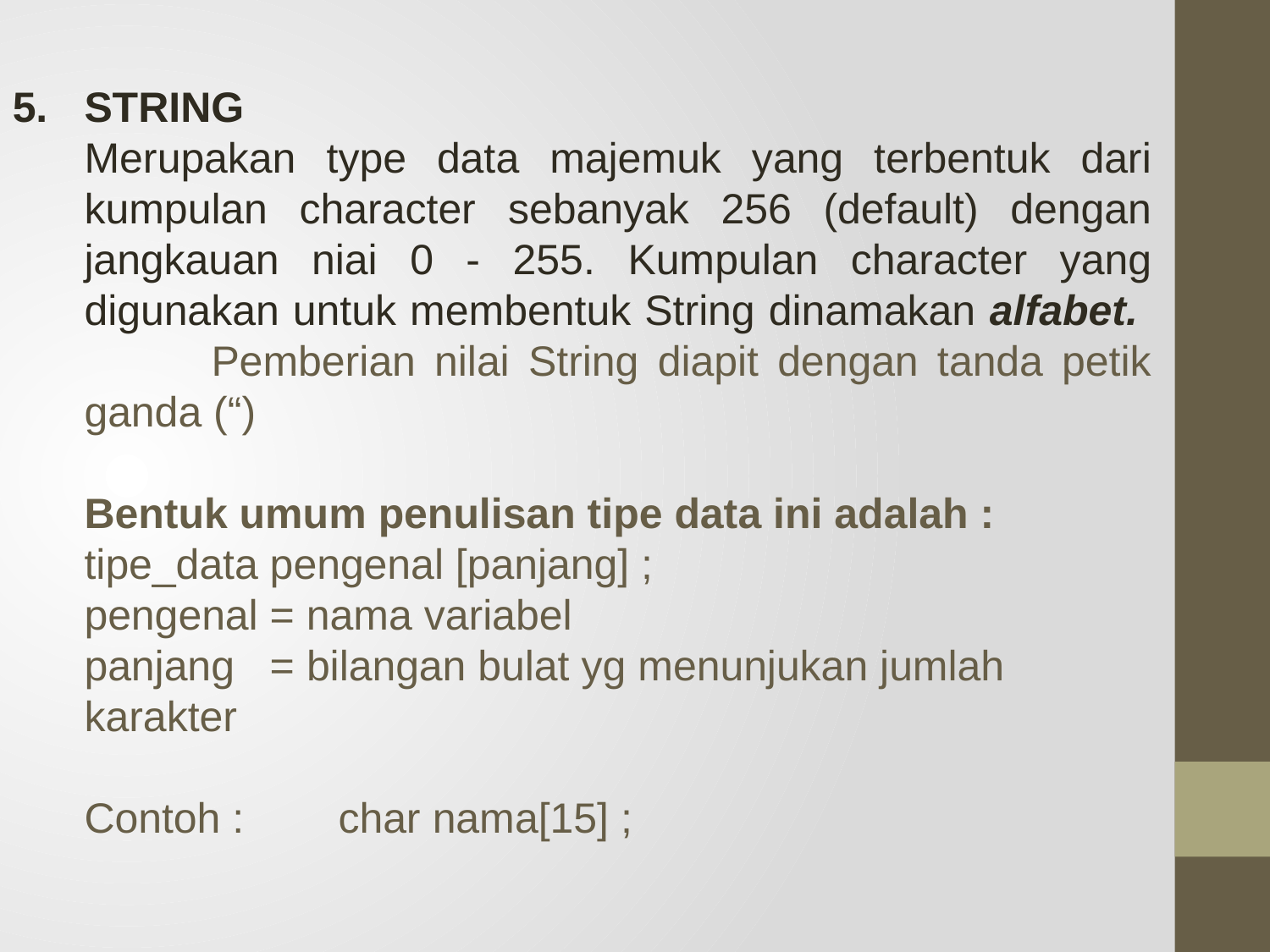

5.	STRING
	Merupakan type data majemuk yang terbentuk dari kumpulan character sebanyak 256 (default) dengan jangkauan niai 0 - 255. Kumpulan character yang digunakan untuk membentuk String dinamakan alfabet.  	Pemberian nilai String diapit dengan tanda petik ganda (“)

	Bentuk umum penulisan tipe data ini adalah :
	tipe_data pengenal [panjang] ;
	pengenal = nama variabel
	panjang   = bilangan bulat yg menunjukan jumlah karakter

	Contoh : 	char nama[15] ;